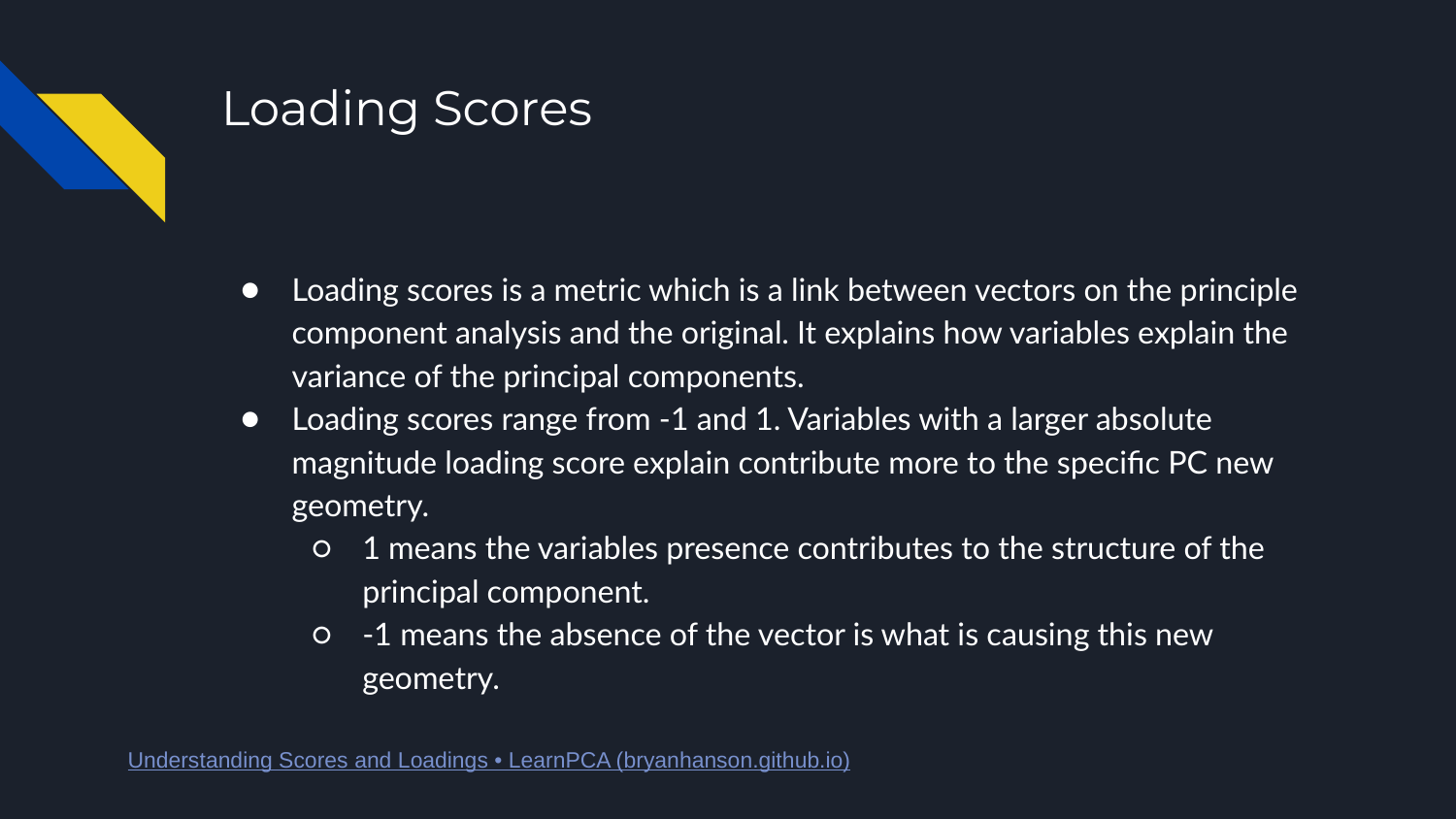

# Loading Scores
Loading scores is a metric which is a link between vectors on the principle component analysis and the original. It explains how variables explain the variance of the principal components.
Loading scores range from -1 and 1. Variables with a larger absolute magnitude loading score explain contribute more to the specific PC new geometry.
1 means the variables presence contributes to the structure of the principal component.
-1 means the absence of the vector is what is causing this new geometry.
Understanding Scores and Loadings • LearnPCA (bryanhanson.github.io)